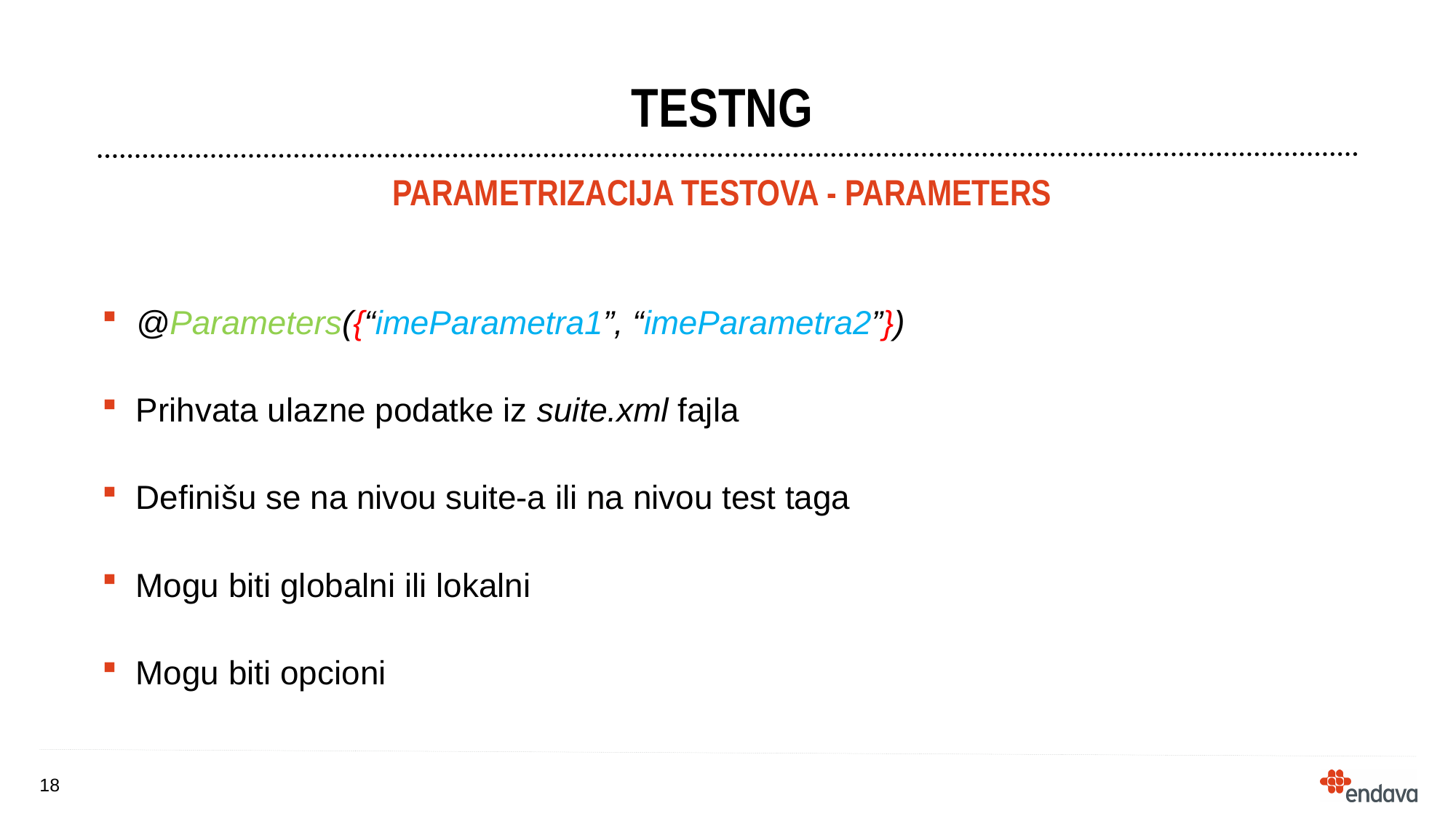

# testng
Parametrizacija testova - parameters
@Parameters({“imeParametra1”, “imeParametra2”})
Prihvata ulazne podatke iz suite.xml fajla
Definišu se na nivou suite-a ili na nivou test taga
Mogu biti globalni ili lokalni
Mogu biti opcioni